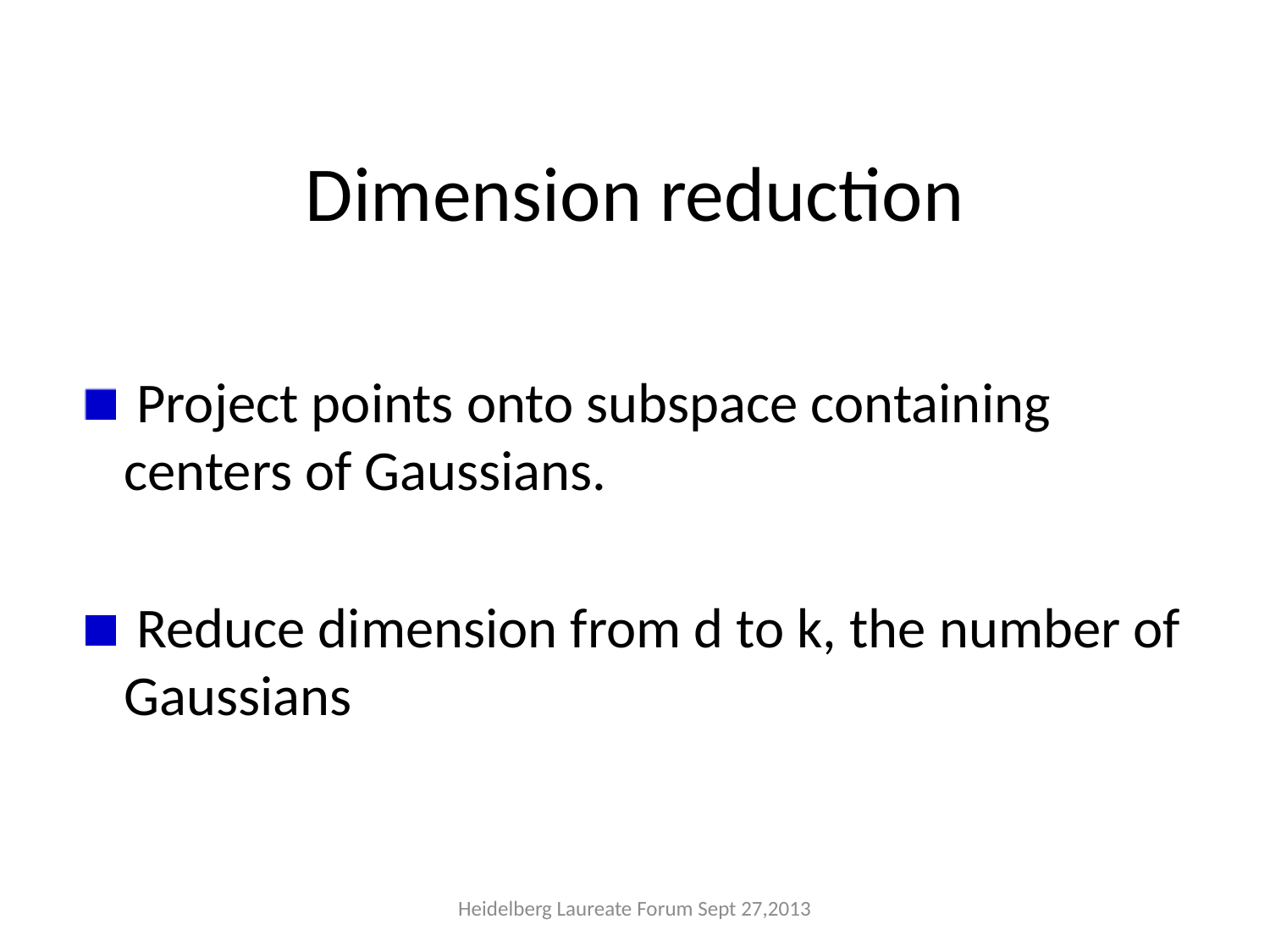

# Dimension reduction
 Project points onto subspace containing centers of Gaussians.

 Reduce dimension from d to k, the number of Gaussians
Heidelberg Laureate Forum Sept 27,2013